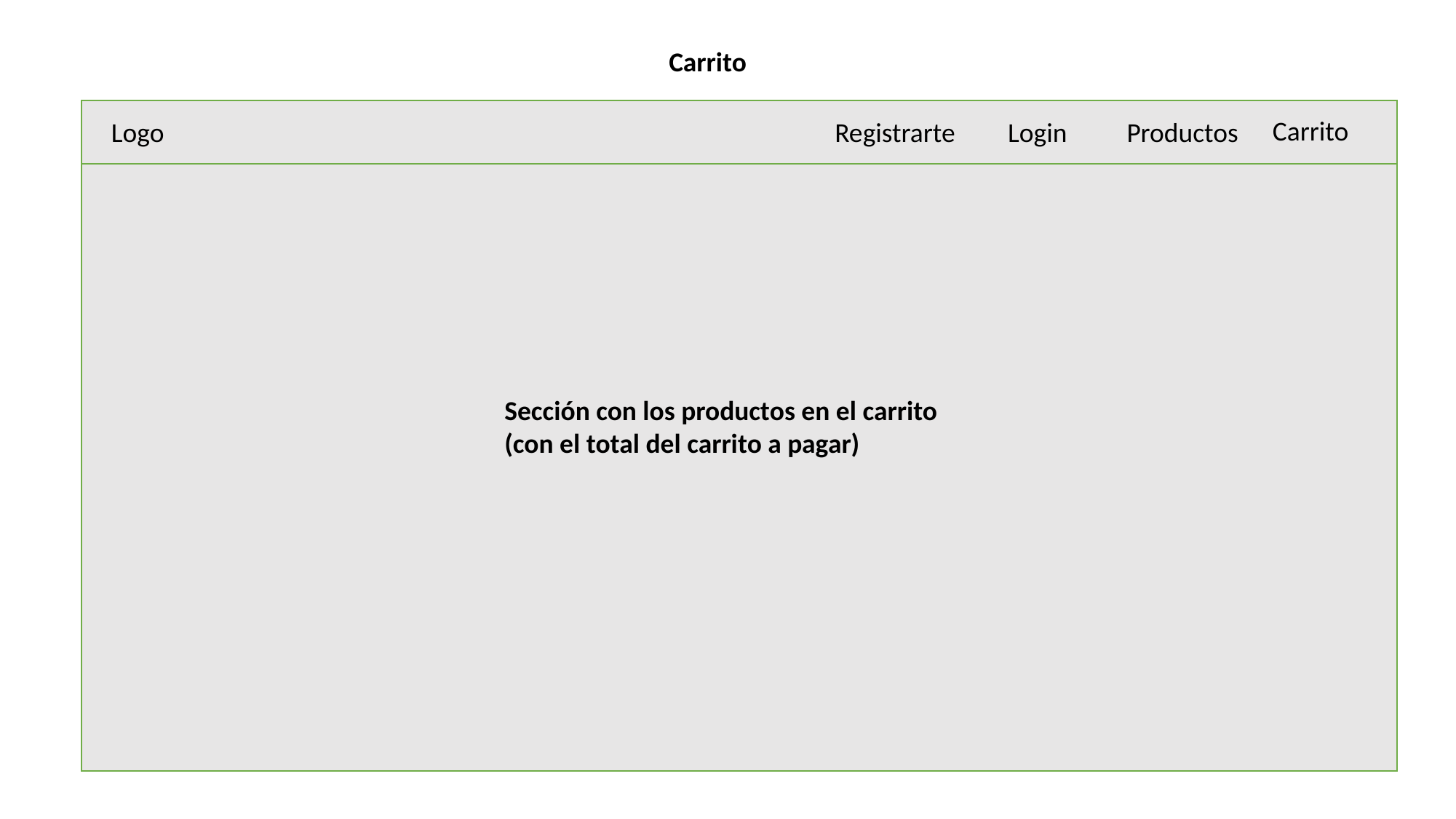

Carrito

Carrito
Registrarte
Login
Productos
Logo
Sección con los productos en el carrito
(con el total del carrito a pagar)